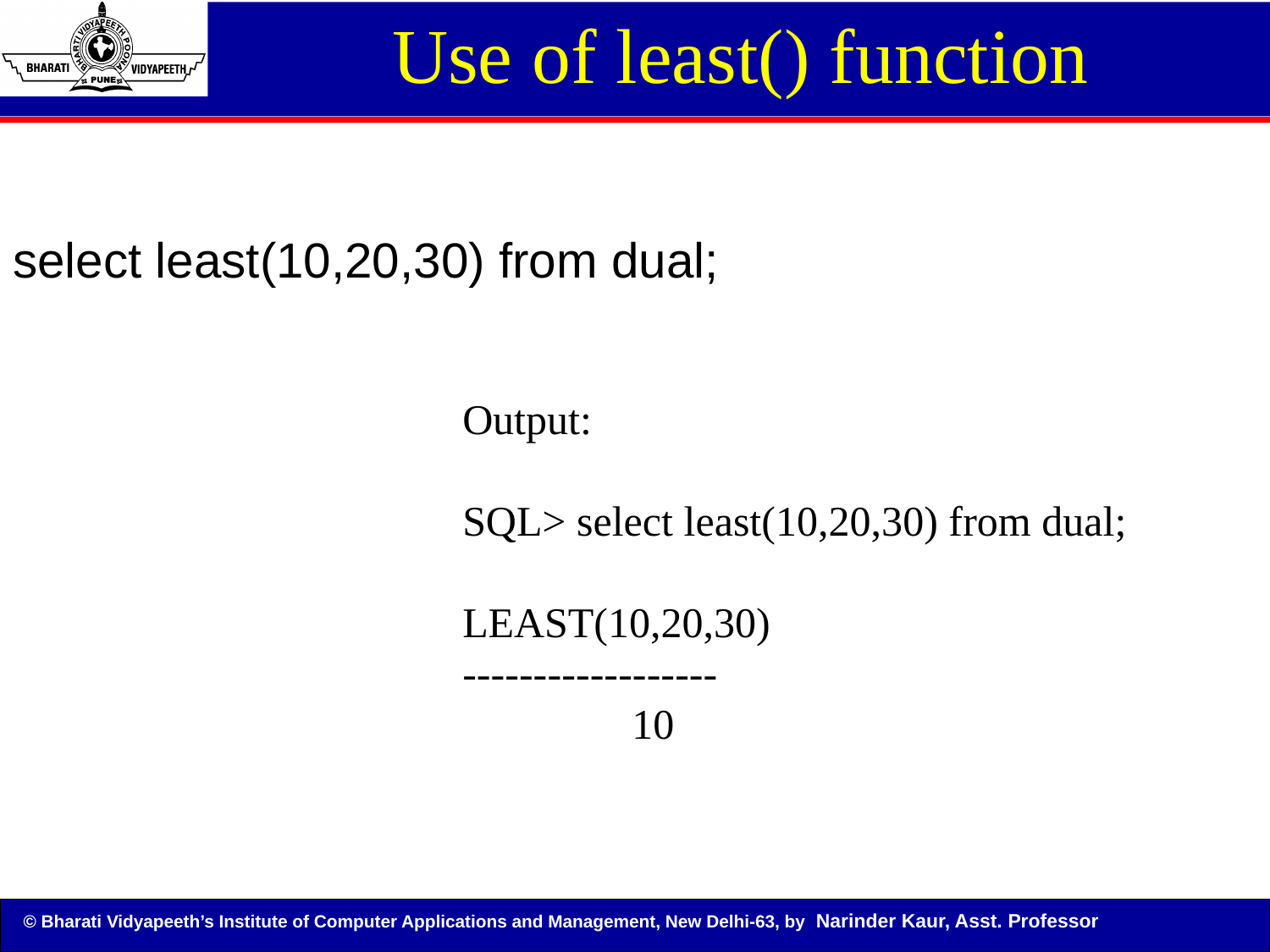

Use of least() function
select least(10,20,30) from dual;
Output:

SQL> select least(10,20,30) from dual;

LEAST(10,20,30)
------------------
                10